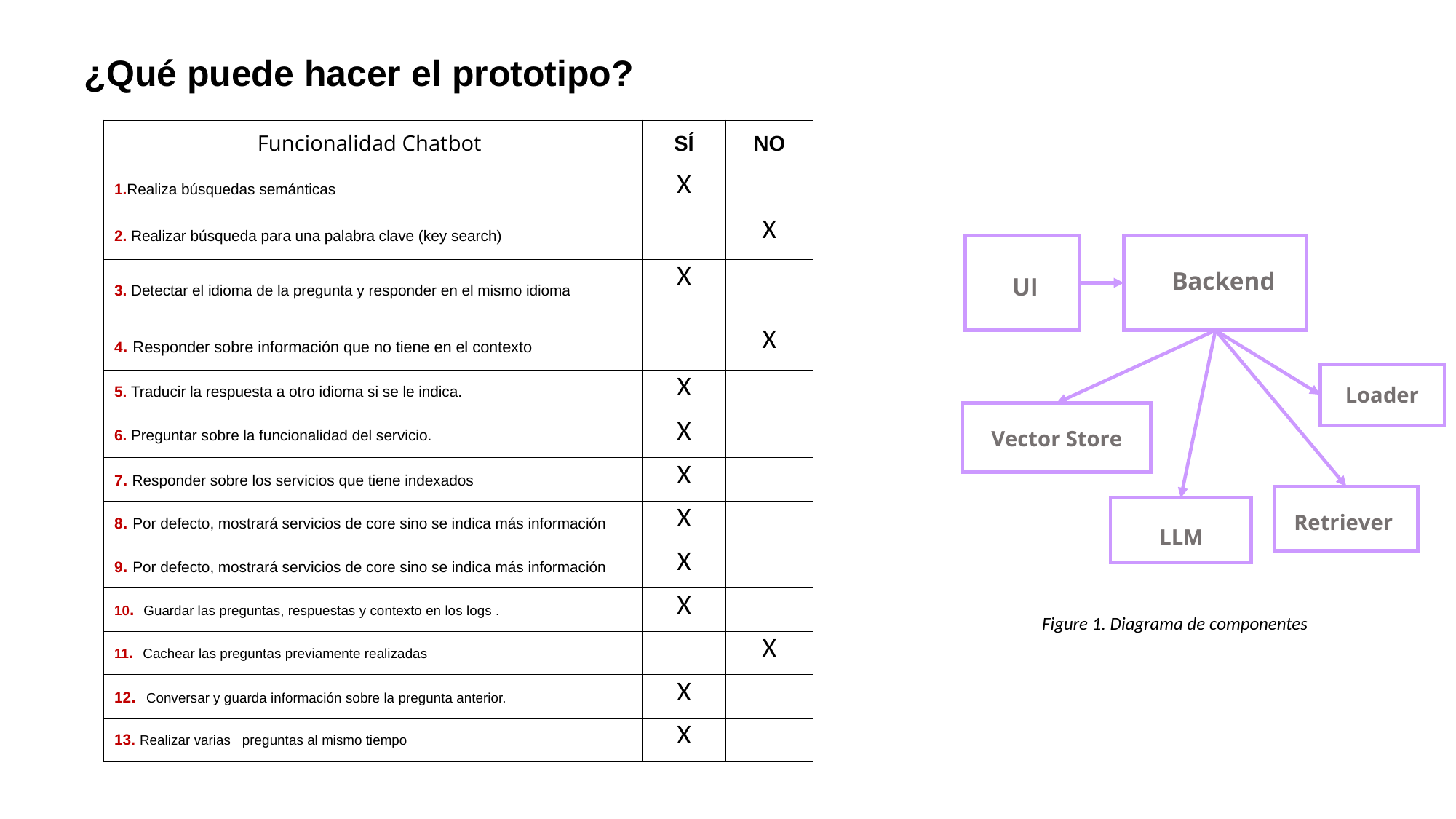

¿Qué puede hacer el prototipo?
| Funcionalidad Chatbot | SÍ | NO |
| --- | --- | --- |
| 1.Realiza búsquedas semánticas | X |  |
| 2. Realizar búsqueda para una palabra clave (key search) |  | X |
| 3. Detectar el idioma de la pregunta y responder en el mismo idioma | X |  |
| 4. Responder sobre información que no tiene en el contexto |  | X |
| 5. Traducir la respuesta a otro idioma si se le indica. | X |  |
| 6. Preguntar sobre la funcionalidad del servicio. | X |  |
| 7. Responder sobre los servicios que tiene indexados | X |  |
| 8. Por defecto, mostrará servicios de core sino se indica más información | X |  |
| 9. Por defecto, mostrará servicios de core sino se indica más información | X |  |
| 10.  Guardar las preguntas, respuestas y contexto en los logs . | X |  |
| 11.  Cachear las preguntas previamente realizadas |  | X |
| 12.  Conversar y guarda información sobre la pregunta anterior. | X |  |
| 13. Realizar varias   preguntas al mismo tiempo | X |  |

Backend
UI

Loader

Vector Store

Retriever
LLM
Figure 1. Diagrama de componentes